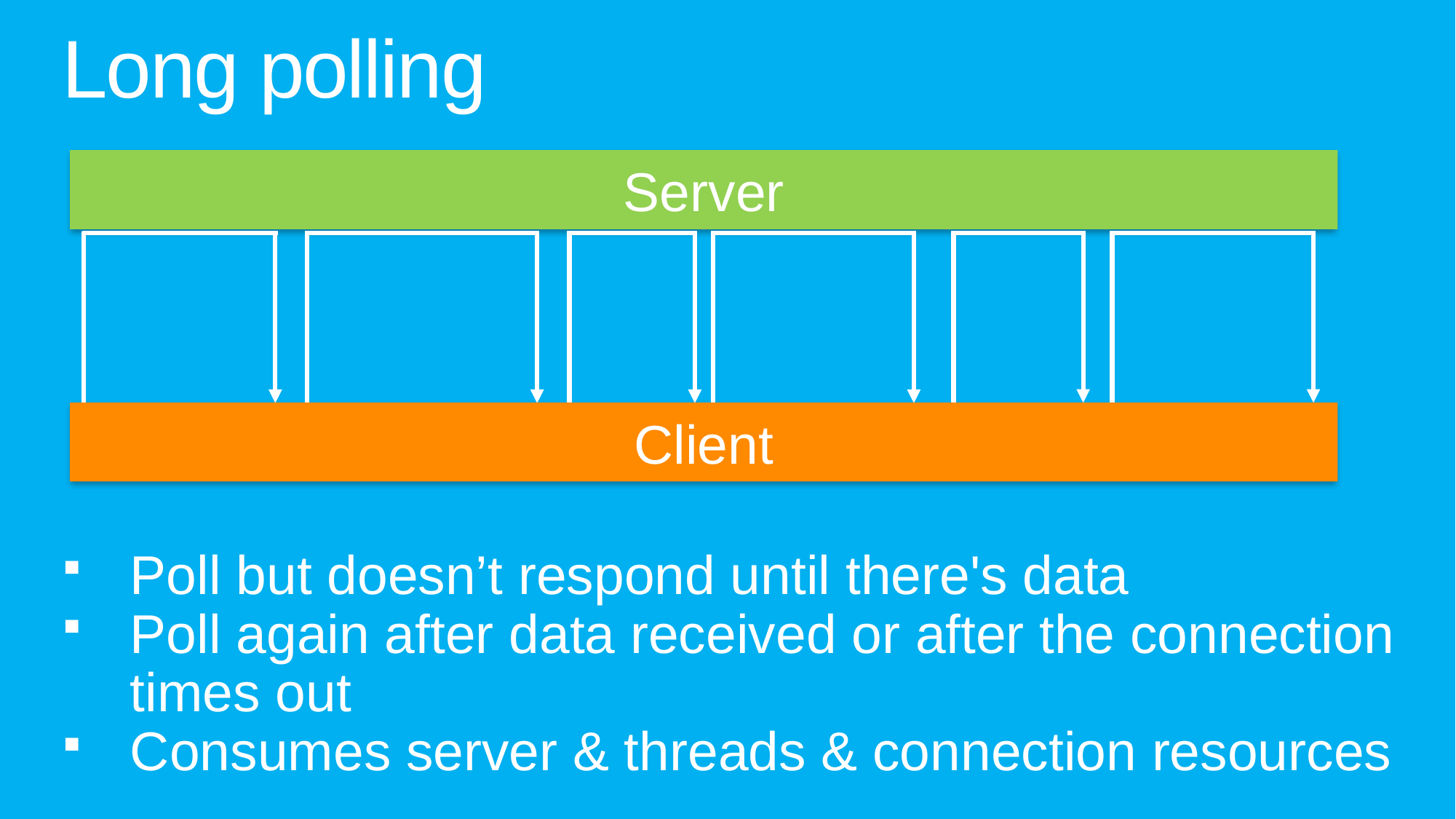

# Long polling
Server
Client
Poll but doesn’t respond until there's data
Poll again after data received or after the connection times out
Consumes server & threads & connection resources